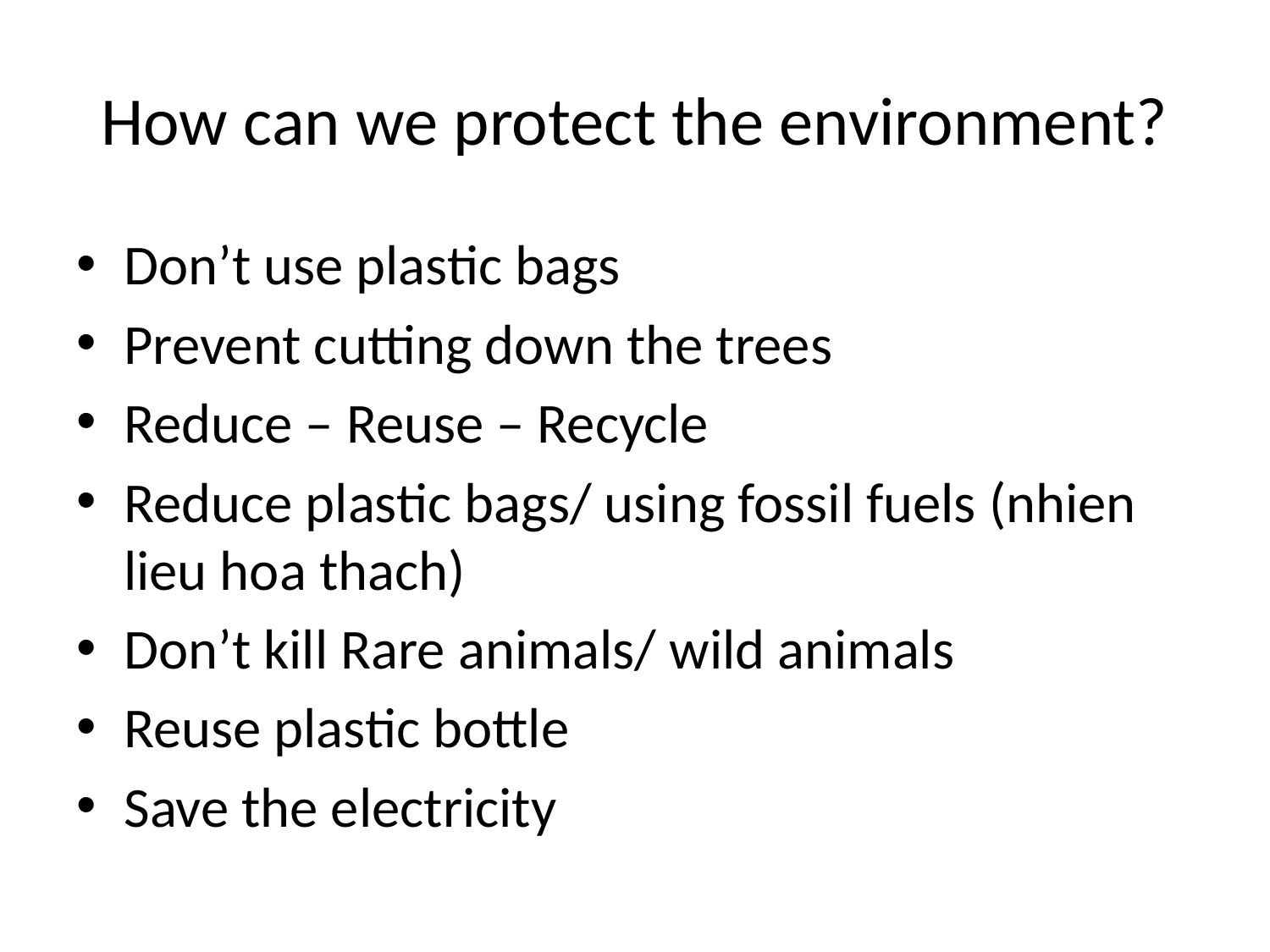

# How can we protect the environment?
Don’t use plastic bags
Prevent cutting down the trees
Reduce – Reuse – Recycle
Reduce plastic bags/ using fossil fuels (nhien lieu hoa thach)
Don’t kill Rare animals/ wild animals
Reuse plastic bottle
Save the electricity